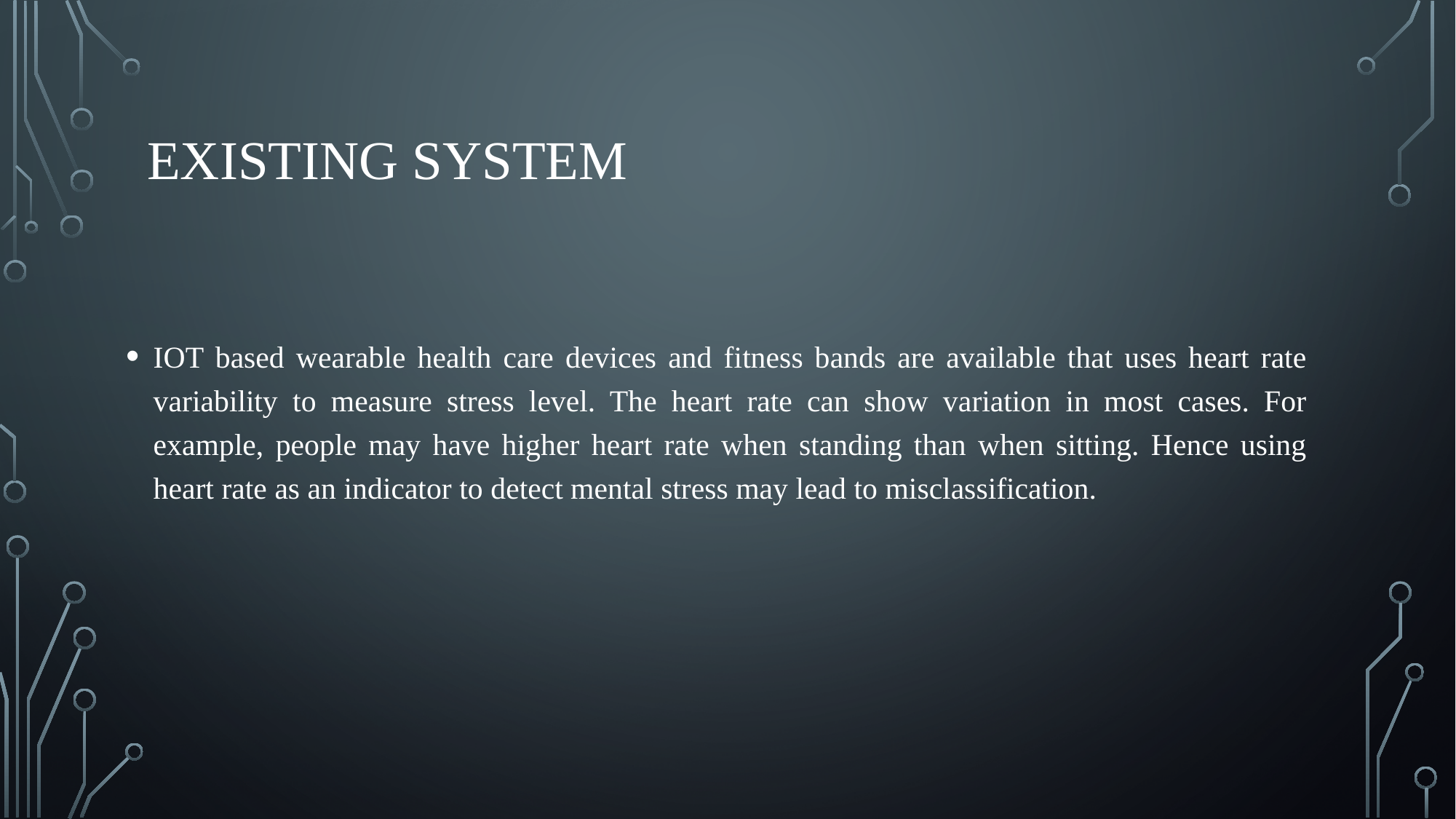

# EXISTING SYSTEM
IOT based wearable health care devices and fitness bands are available that uses heart rate variability to measure stress level. The heart rate can show variation in most cases. For example, people may have higher heart rate when standing than when sitting. Hence using heart rate as an indicator to detect mental stress may lead to misclassification.